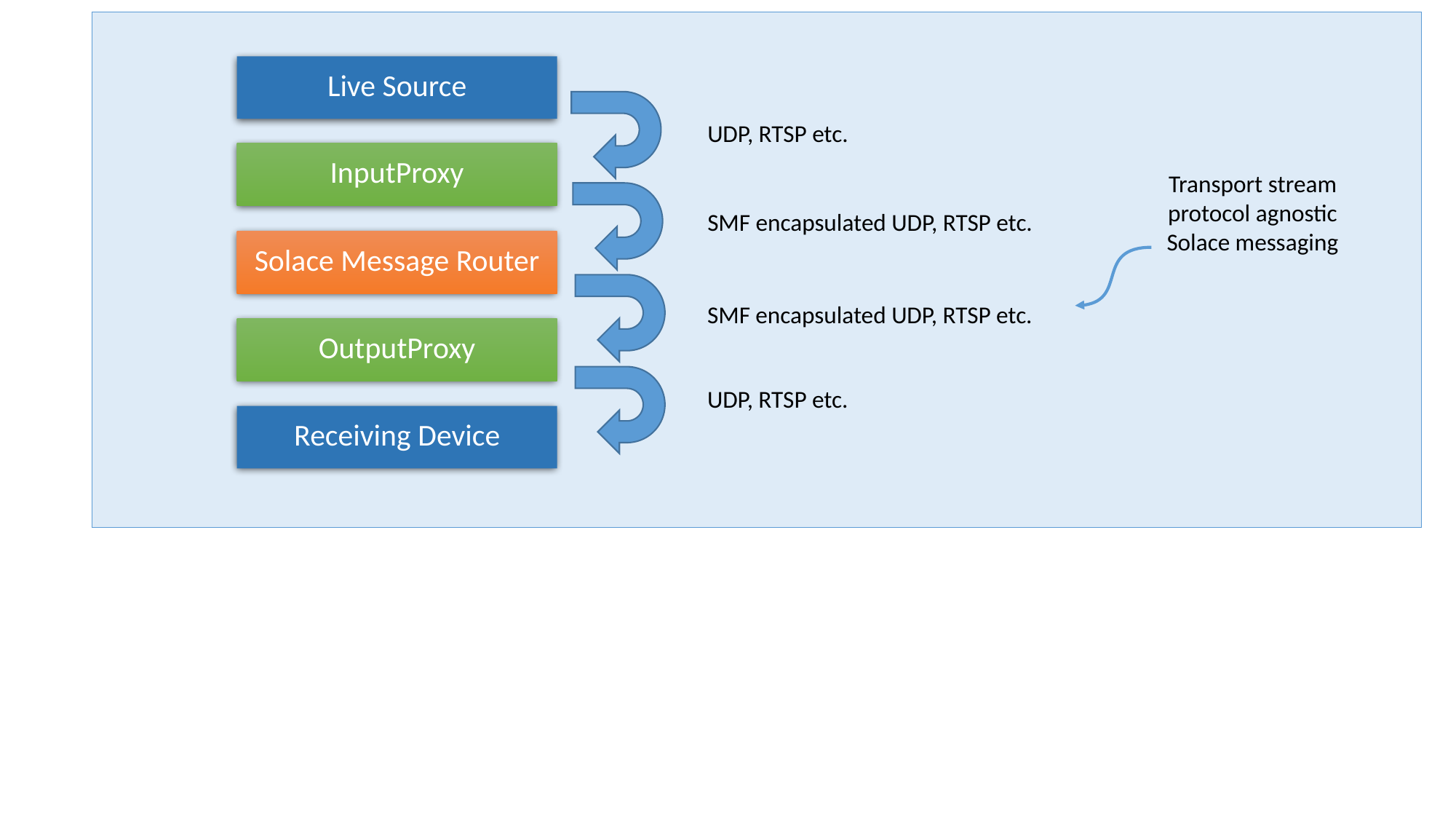

Live Source

UDP, RTSP etc.
InputProxy
Transport stream protocol agnostic
Solace messaging

SMF encapsulated UDP, RTSP etc.
Solace Message Router

SMF encapsulated UDP, RTSP etc.
OutputProxy

UDP, RTSP etc.
Receiving Device